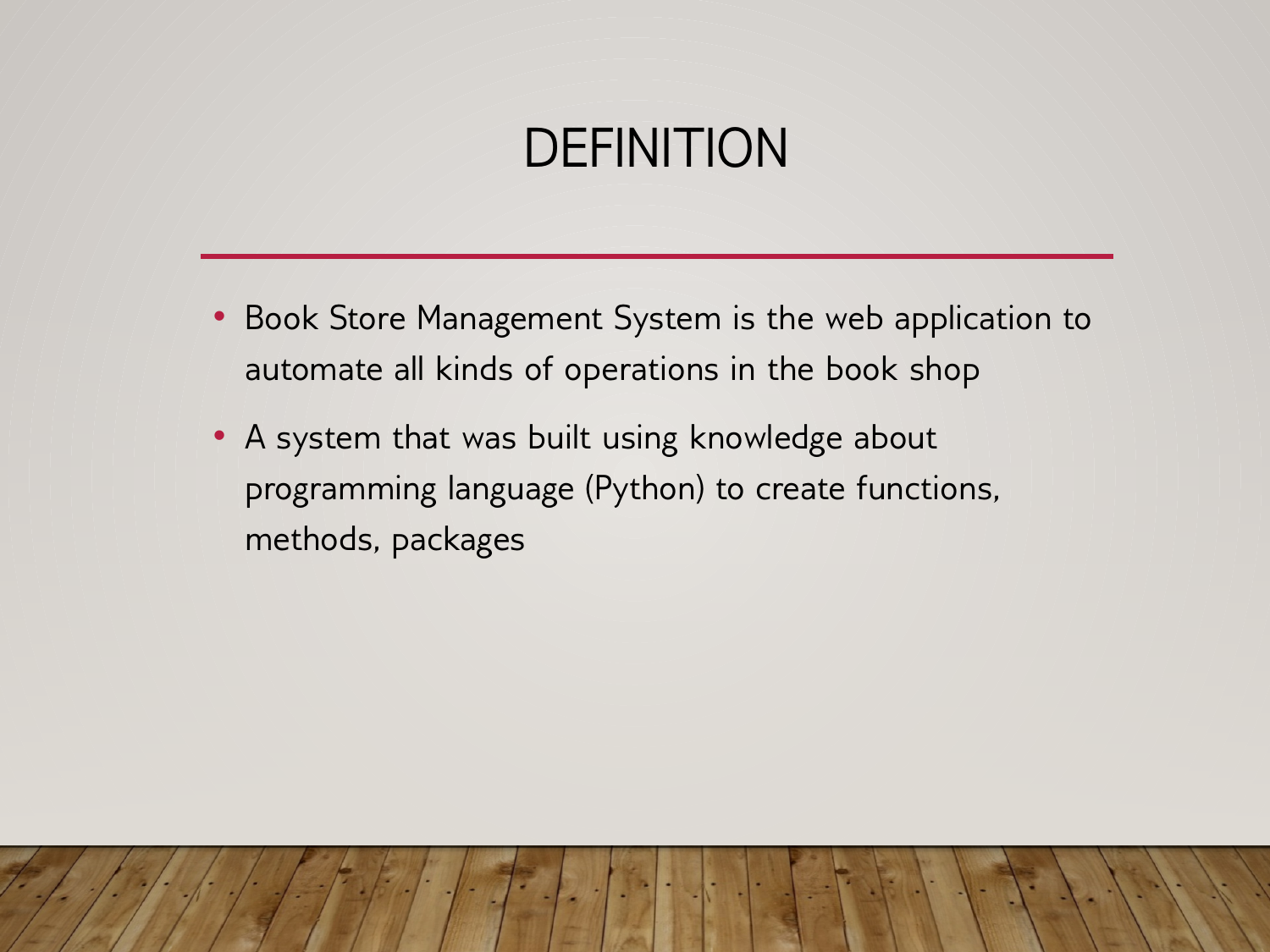

# Definition
Book Store Management System is the web application to automate all kinds of operations in the book shop
A system that was built using knowledge about programming language (Python) to create functions, methods, packages